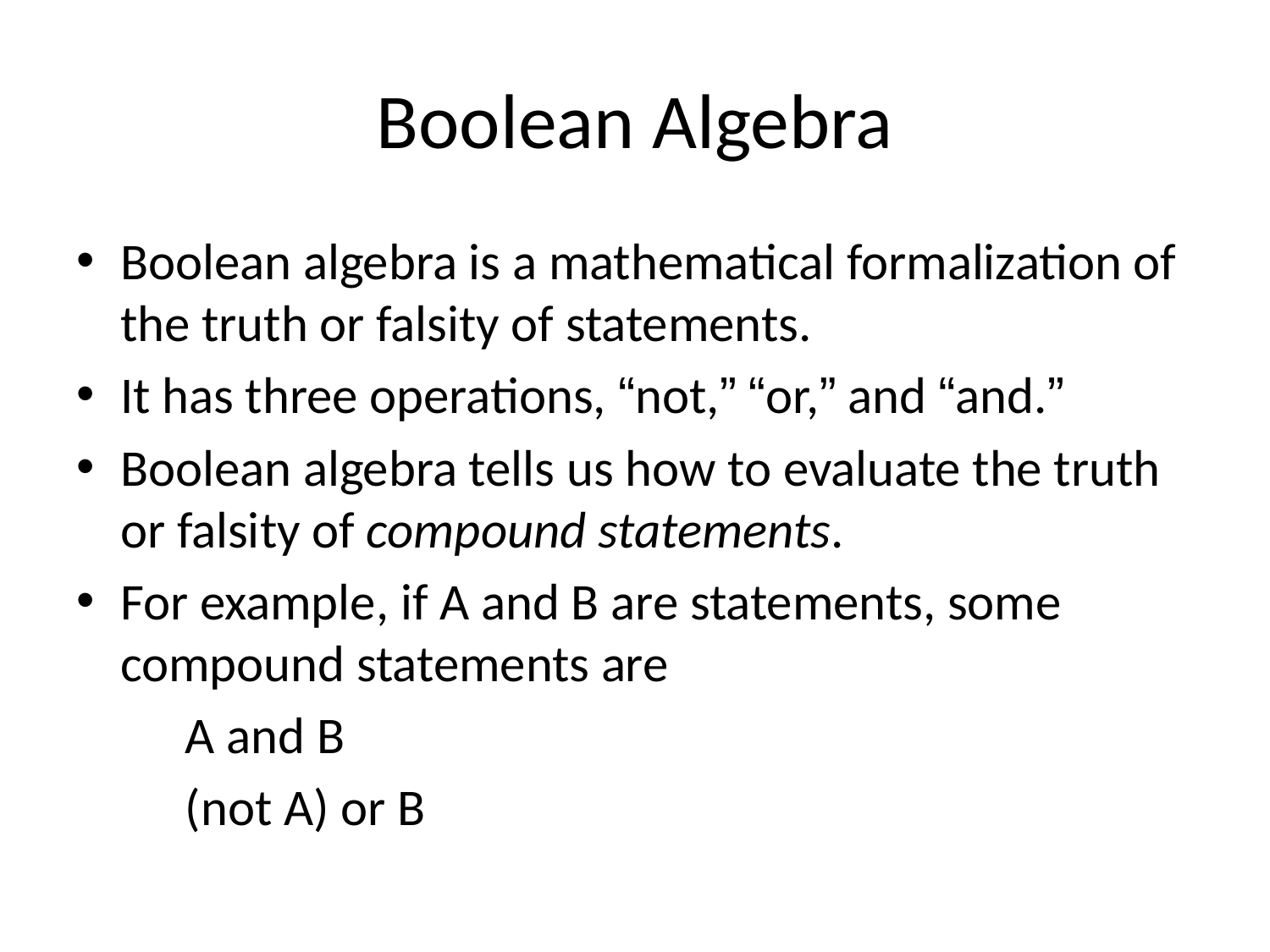

# Boolean Algebra
Boolean algebra is a mathematical formalization of the truth or falsity of statements.
It has three operations, “not,” “or,” and “and.”
Boolean algebra tells us how to evaluate the truth or falsity of compound statements.
For example, if A and B are statements, some compound statements are
				A and B
				(not A) or B